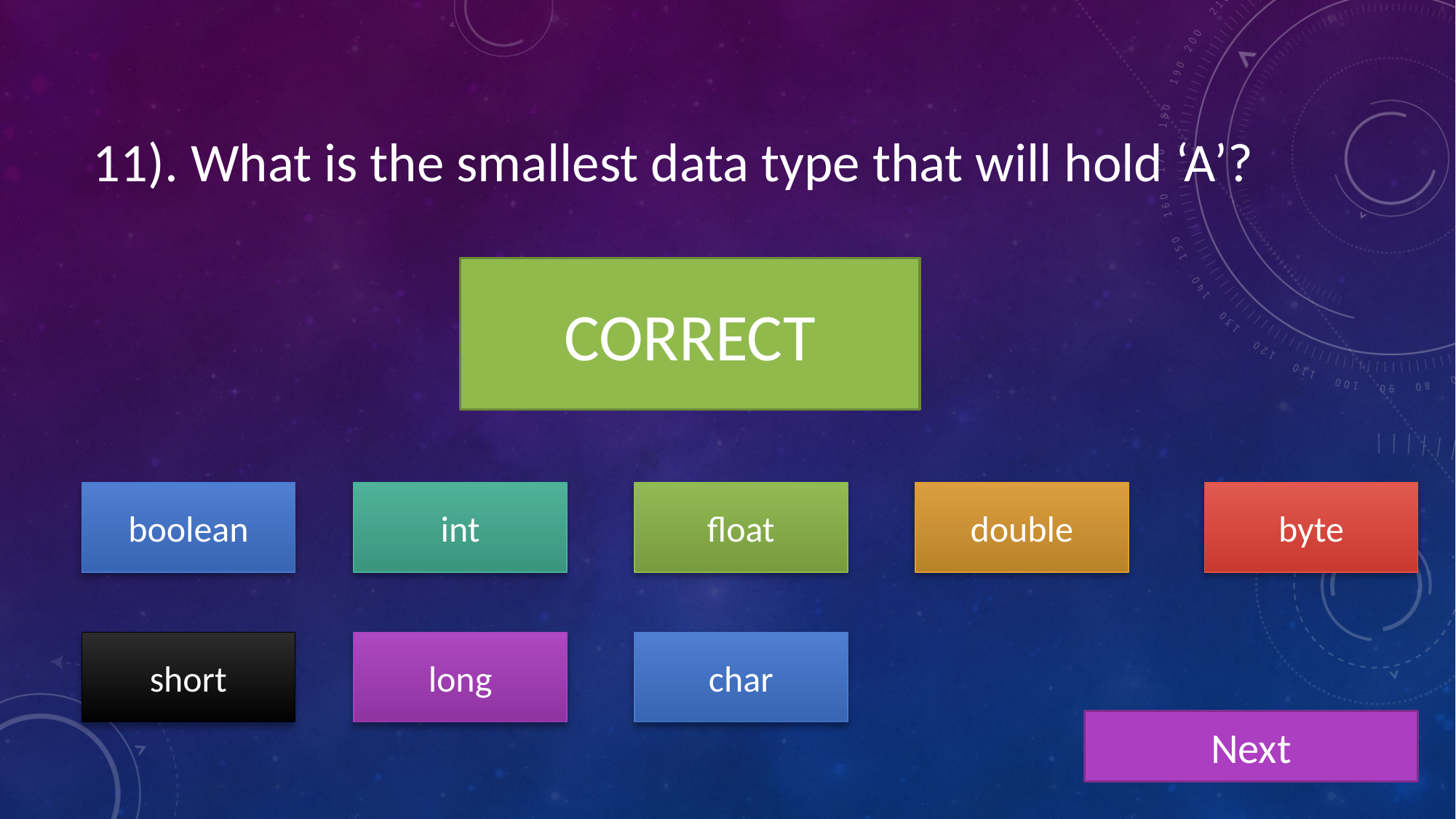

# 11). What is the smallest data type that will hold ‘A’?
CORRECT
INCORRECT
int
float
double
byte
boolean
short
long
char
Next